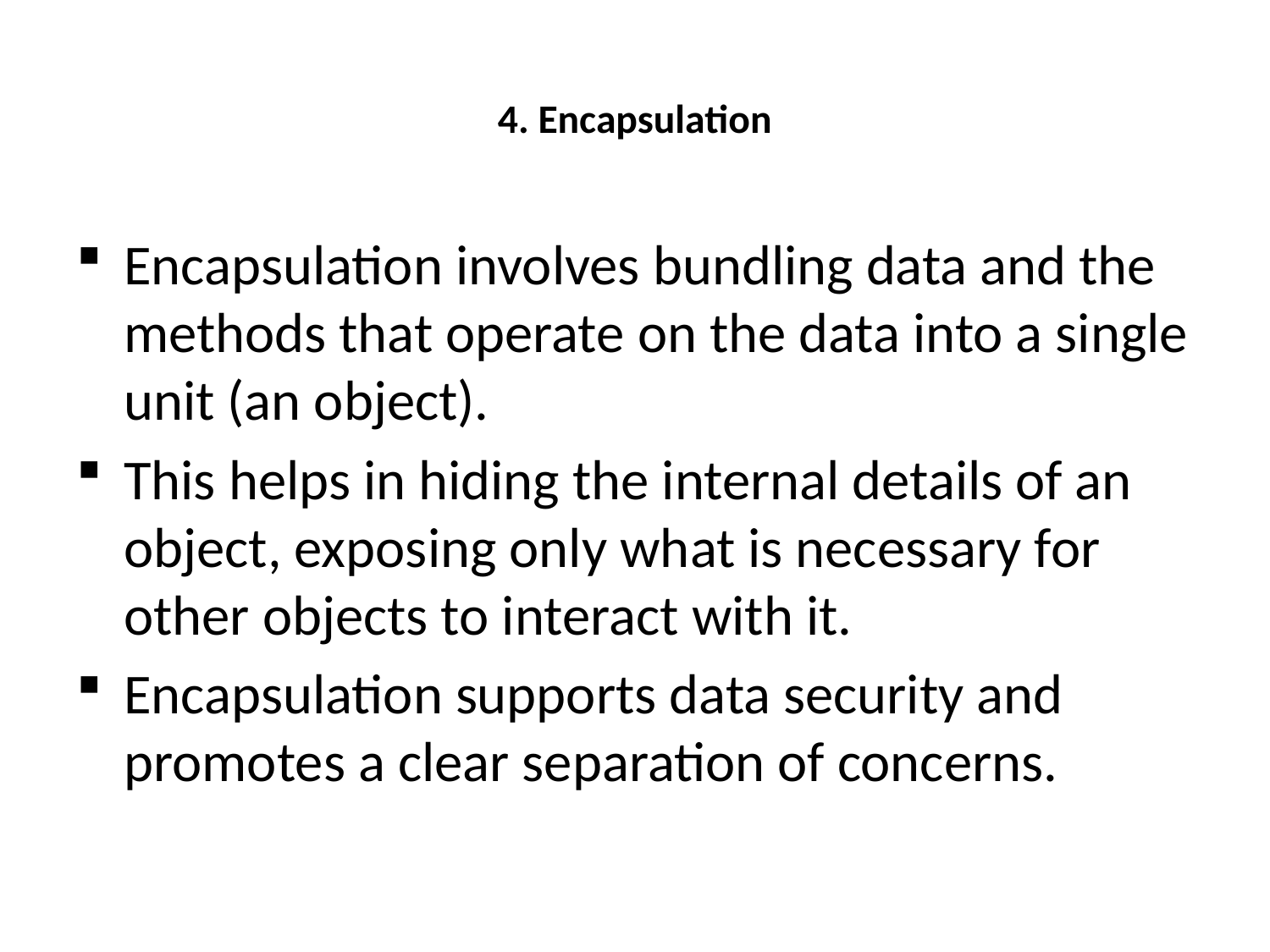

# 4. Encapsulation
Encapsulation involves bundling data and the methods that operate on the data into a single unit (an object).
This helps in hiding the internal details of an object, exposing only what is necessary for other objects to interact with it.
Encapsulation supports data security and promotes a clear separation of concerns.